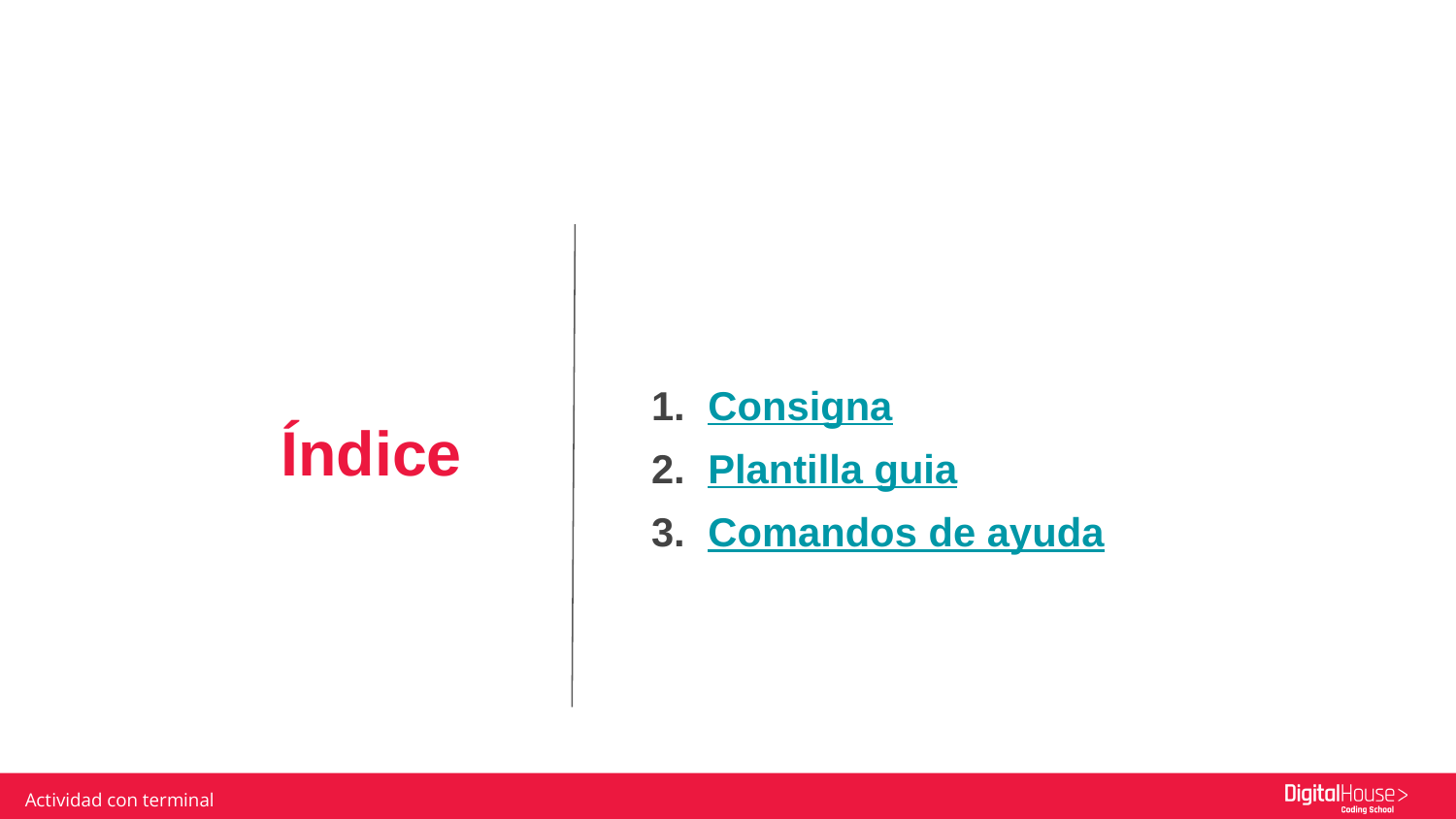

Consigna
Plantilla guia
Comandos de ayuda

Índice